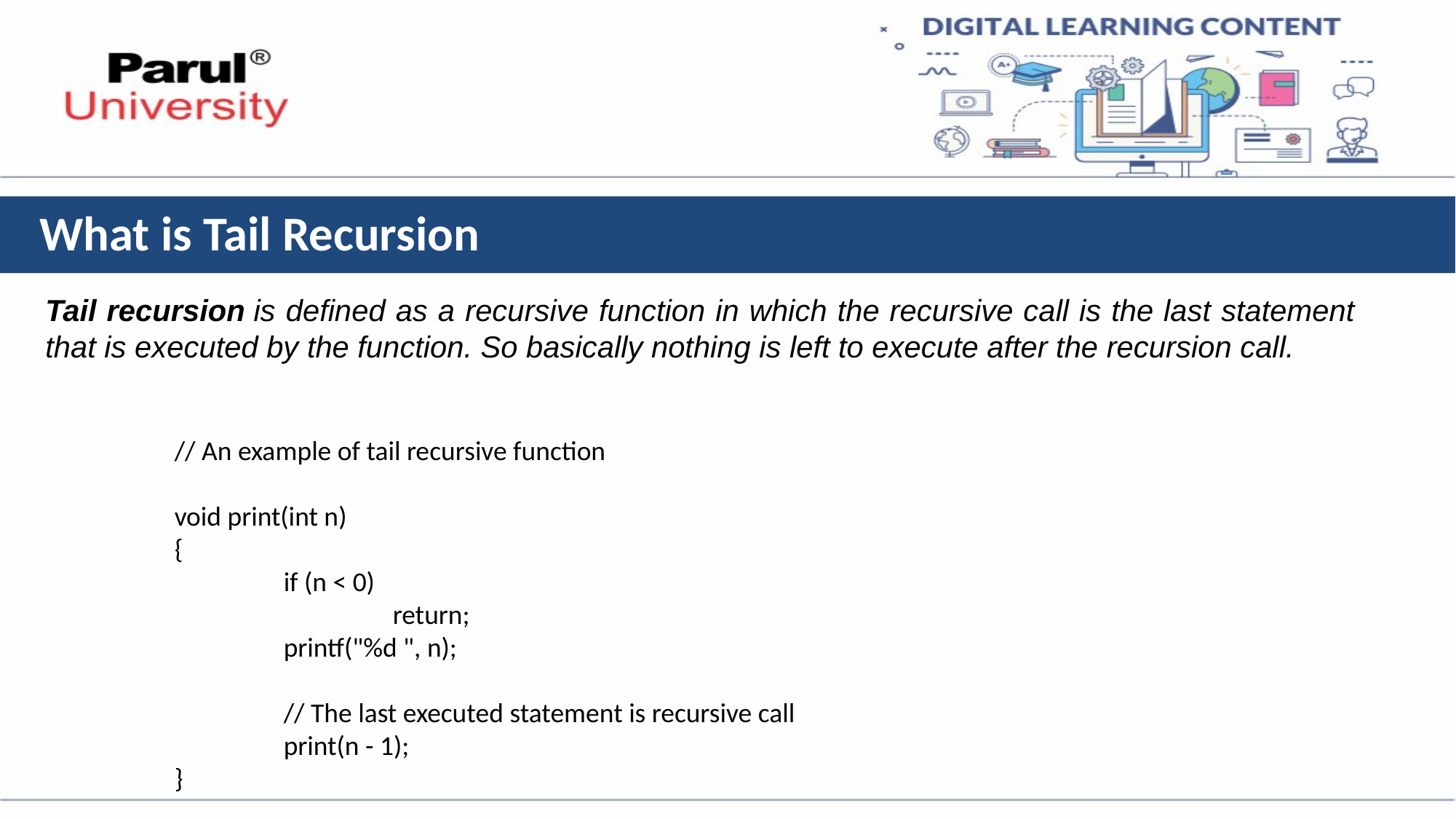

# What is Tail Recursion
Tail recursion is defined as a recursive function in which the recursive call is the last statement that is executed by the function. So basically nothing is left to execute after the recursion call.
// An example of tail recursive function

void print(int n)
{
	if (n < 0)
		return;
	printf("%d ", n);

	// The last executed statement is recursive call
	print(n - 1);
}